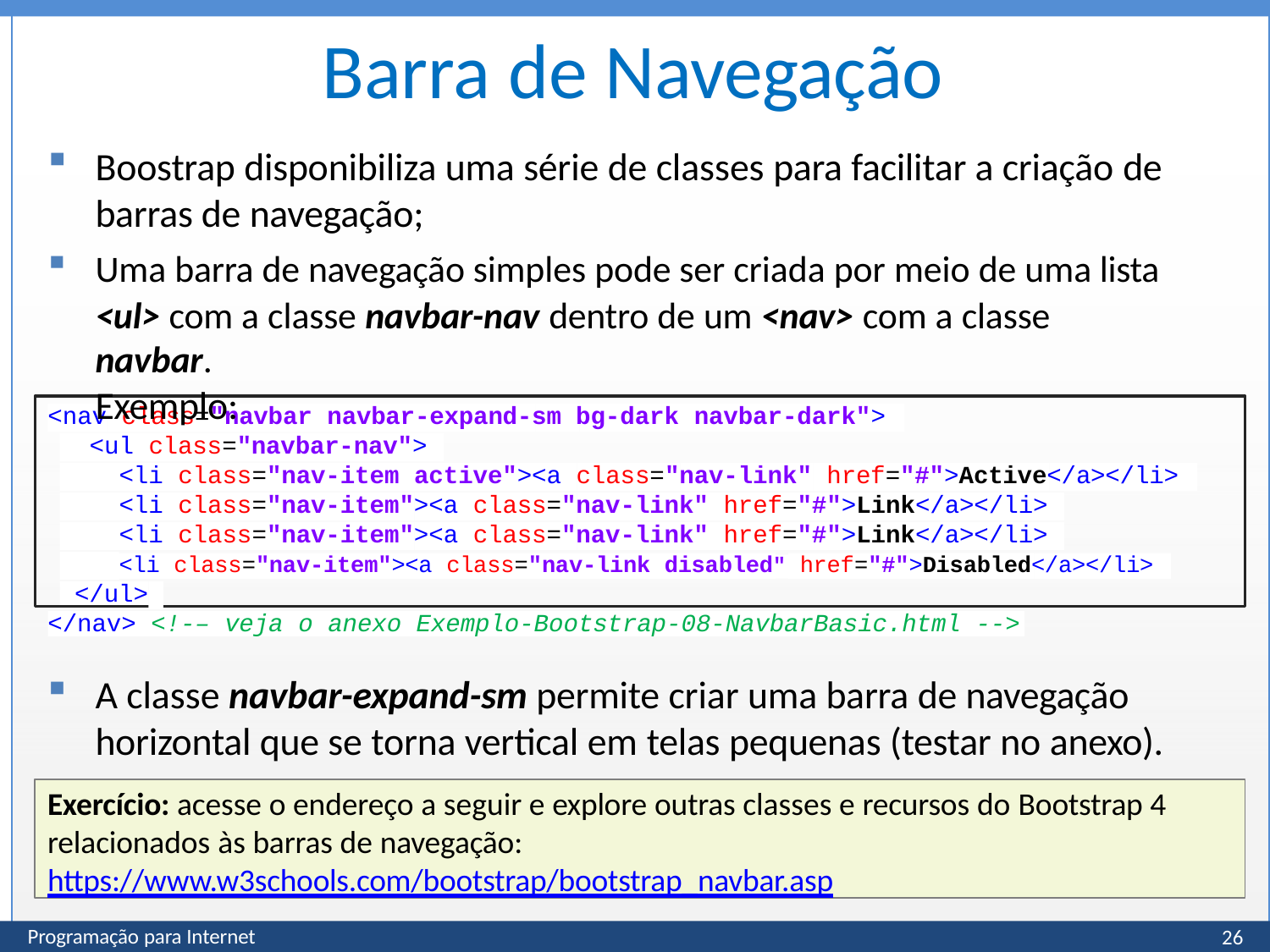

# Barra de Navegação
Boostrap disponibiliza uma série de classes para facilitar a criação de  barras de navegação;
Uma barra de navegação simples pode ser criada por meio de uma lista
<ul> com a classe navbar-nav dentro de um <nav> com a classe navbar.
Exemplo:
<nav class="navbar navbar-expand-sm bg-dark navbar-dark">
<ul class="navbar-nav">
<li class="nav-item active"><a class="nav-link" href="#">Active</a></li>
<li class="nav-item"><a class="nav-link" href="#">Link</a></li>
<li class="nav-item"><a class="nav-link" href="#">Link</a></li>
<li class="nav-item"><a class="nav-link disabled" href="#">Disabled</a></li>
</ul>

</nav> <!-– veja o anexo Exemplo-Bootstrap-08-NavbarBasic.html -->
A classe navbar-expand-sm permite criar uma barra de navegação
horizontal que se torna vertical em telas pequenas (testar no anexo).
Exercício: acesse o endereço a seguir e explore outras classes e recursos do Bootstrap 4  relacionados às barras de navegação:  https://www.w3schools.com/bootstrap/bootstrap_navbar.asp
26
Programação para Internet